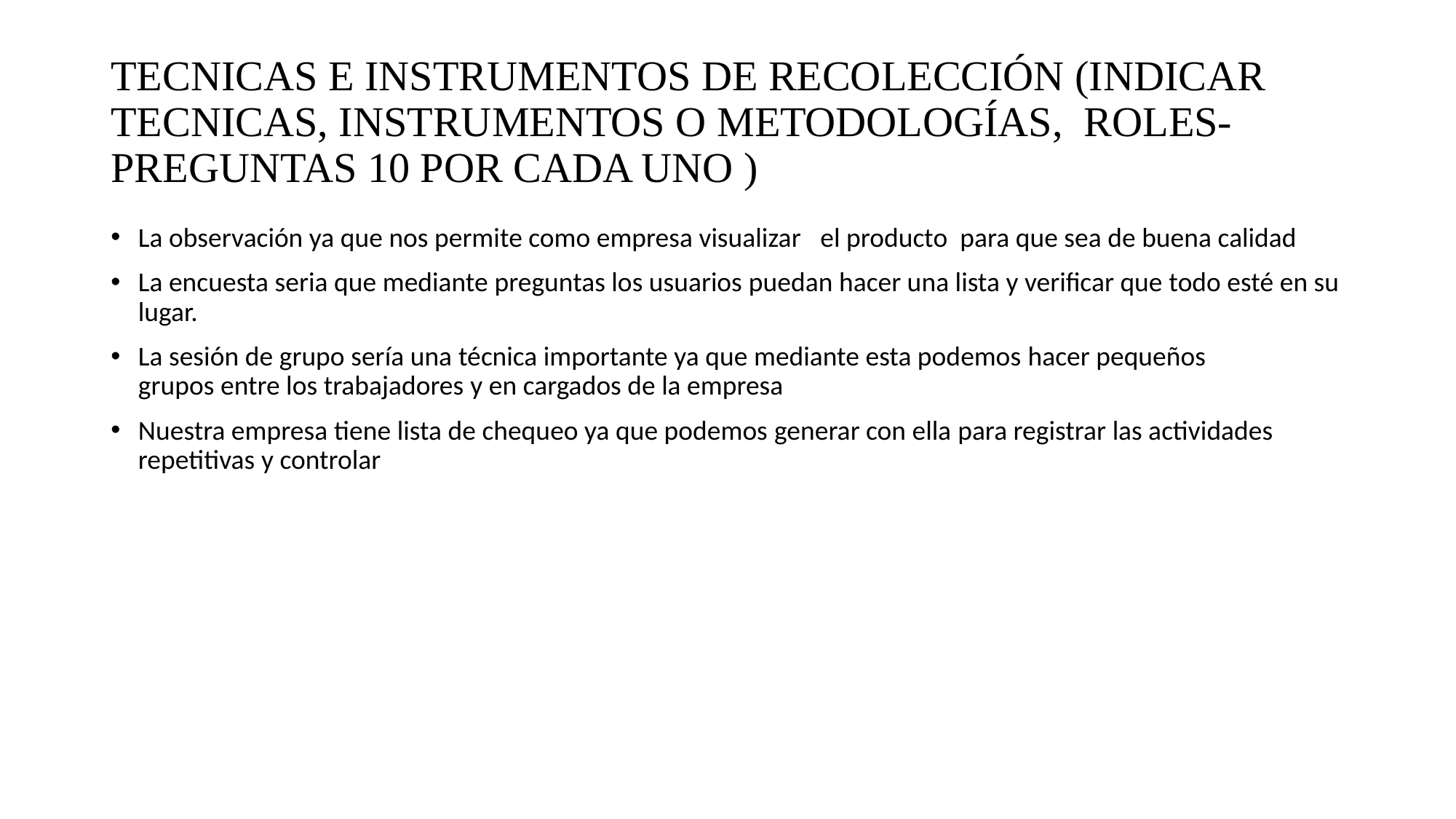

# TECNICAS E INSTRUMENTOS DE RECOLECCIÓN (INDICAR TECNICAS, INSTRUMENTOS O METODOLOGÍAS,  ROLES-PREGUNTAS 10 POR CADA UNO )
La observación ya que nos permite como empresa visualizar   el producto  para que sea de buena calidad
La encuesta seria que mediante preguntas los usuarios puedan hacer una lista y verificar que todo esté en su lugar.
La sesión de grupo sería una técnica importante ya que mediante esta podemos hacer pequeños grupos entre los trabajadores y en cargados de la empresa
Nuestra empresa tiene lista de chequeo ya que podemos generar con ella para registrar las actividades repetitivas y controlar